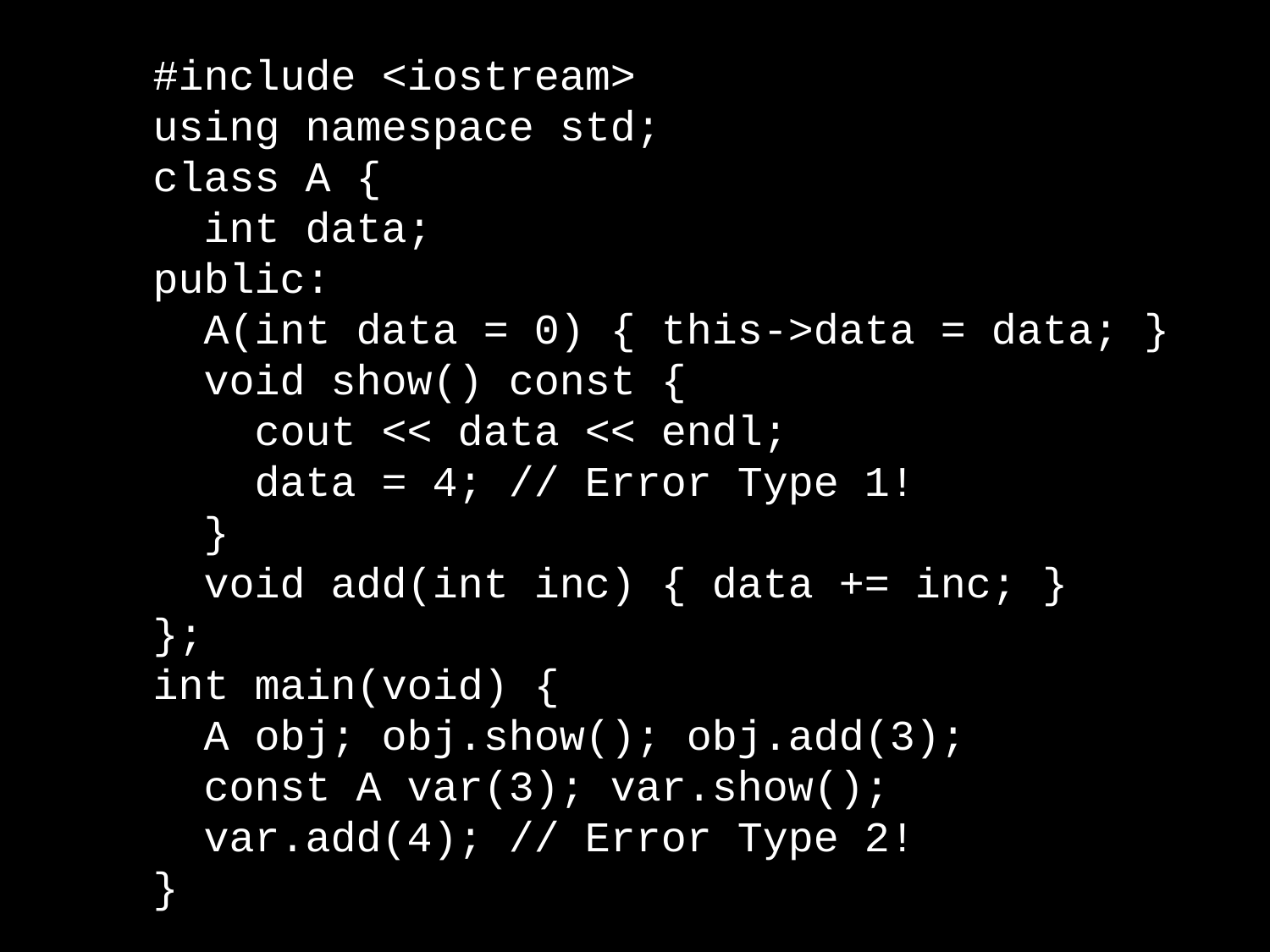

#include <iostream>
using namespace std;
class A {
  int data;
public:
  A(int data = 0) { this->data = data; }
  void show() const {
    cout << data << endl;
    data = 4; // Error Type 1!
  }
  void add(int inc) { data += inc; }
};
int main(void) {
  A obj; obj.show(); obj.add(3);
  const A var(3); var.show();
  var.add(4); // Error Type 2!
}